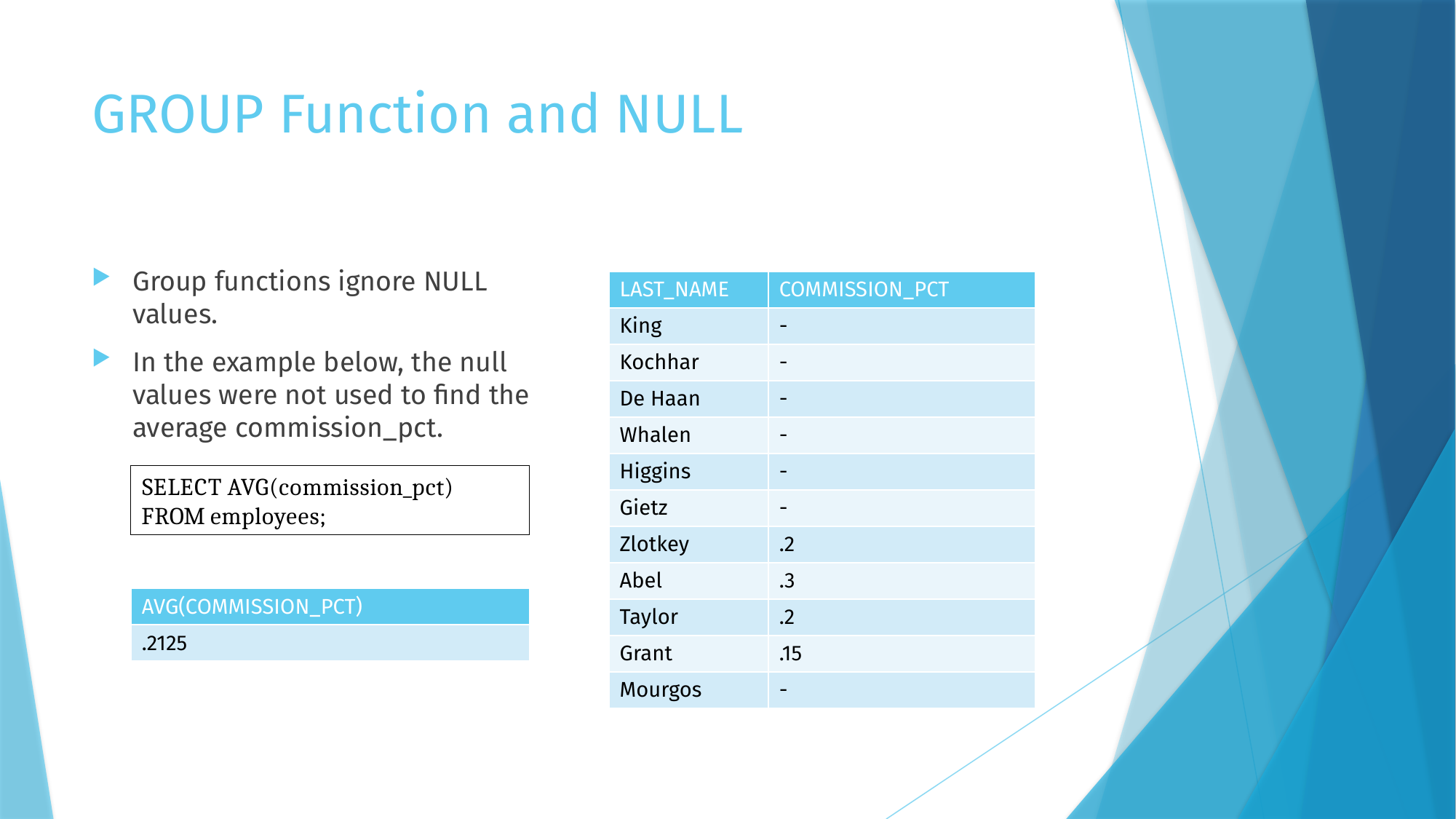

# GROUP Function and NULL
Group functions ignore NULL values.
In the example below, the null values were not used to find the average commission_pct.
| LAST\_NAME | COMMISSION\_PCT |
| --- | --- |
| King | - |
| Kochhar | - |
| De Haan | - |
| Whalen | - |
| Higgins | - |
| Gietz | - |
| Zlotkey | .2 |
| Abel | .3 |
| Taylor | .2 |
| Grant | .15 |
| Mourgos | - |
SELECT AVG(commission_pct)
FROM employees;
| AVG(COMMISSION\_PCT) |
| --- |
| .2125 |